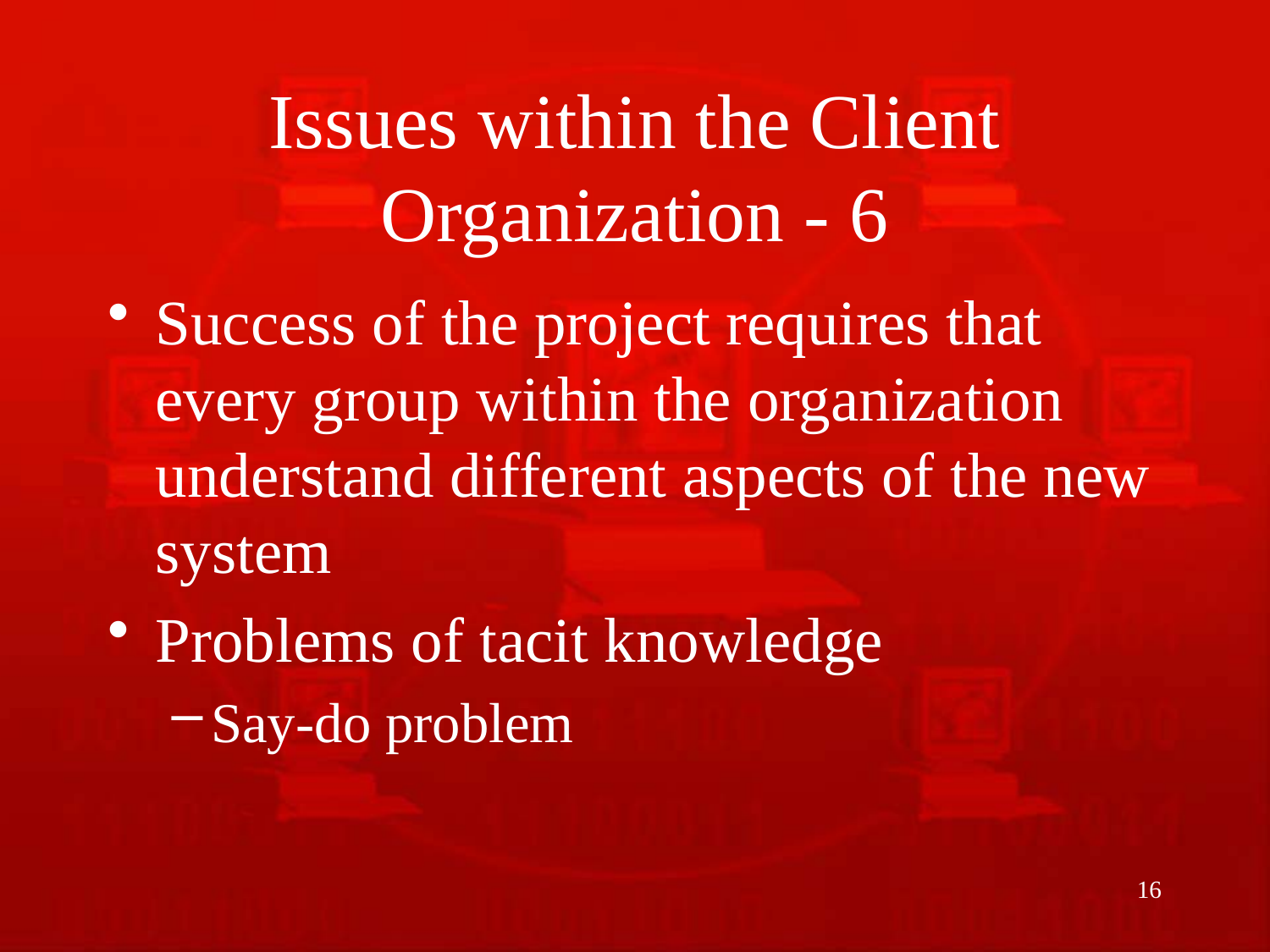

# Issues within the Client Organization - 6
Success of the project requires that every group within the organization understand different aspects of the new system
Problems of tacit knowledge
Say-do problem
16